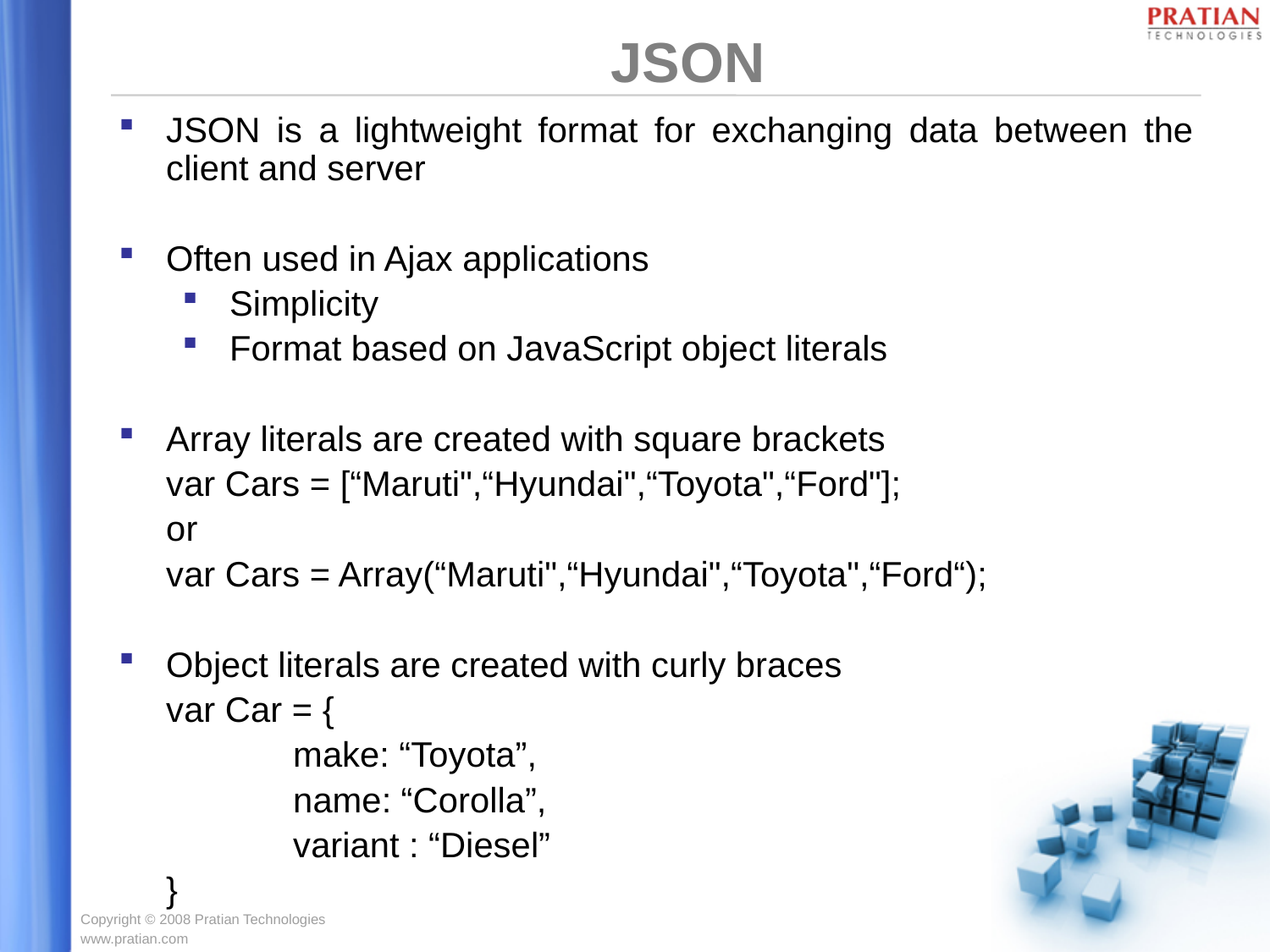

JSON
JSON is a lightweight format for exchanging data between the client and server

Often used in Ajax applications
Simplicity
Format based on JavaScript object literals

Array literals are created with square brackets
	var Cars = [“Maruti",“Hyundai",“Toyota",“Ford"];
	or
	var Cars = Array(“Maruti",“Hyundai",“Toyota",“Ford“);

Object literals are created with curly braces
	var Car = {
		make: “Toyota”,
		name: “Corolla”,
		variant : “Diesel”
	}